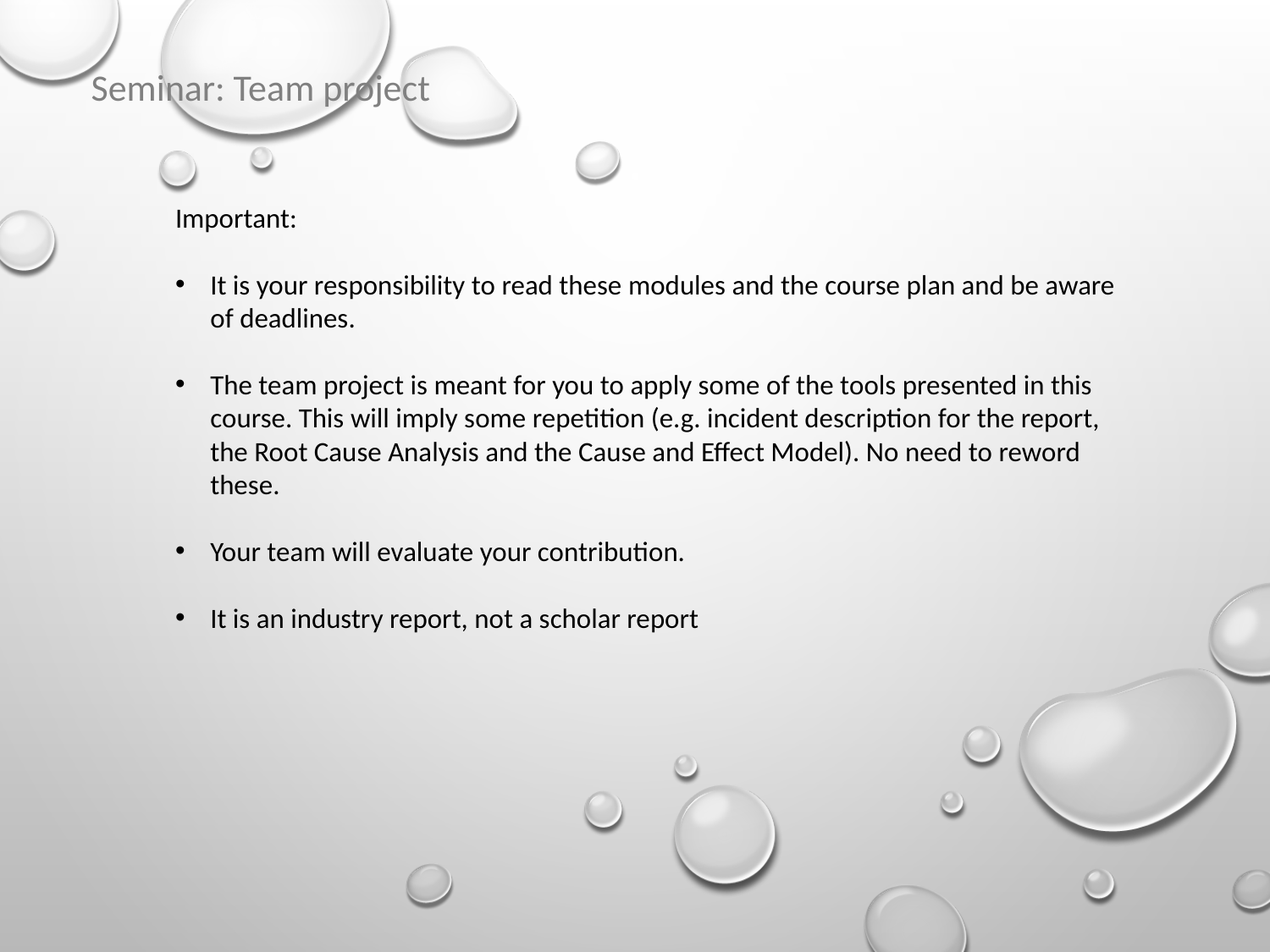

Seminar: Team project
Important:

It is your responsibility to read these modules and the course plan and be aware of deadlines.

The team project is meant for you to apply some of the tools presented in this course. This will imply some repetition (e.g. incident description for the report, the Root Cause Analysis and the Cause and Effect Model). No need to reword these.

Your team will evaluate your contribution.

It is an industry report, not a scholar report